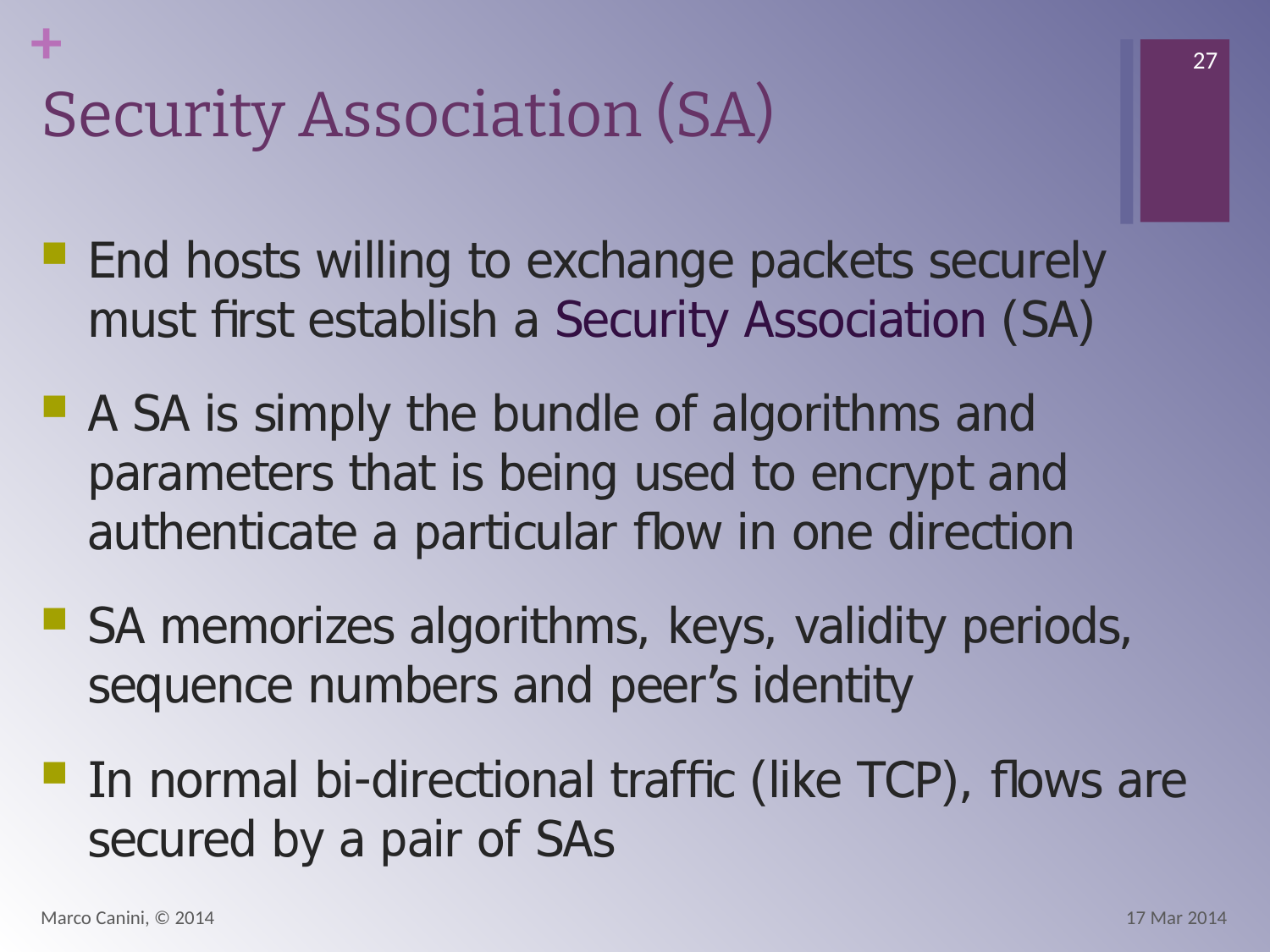

27
# Security Association (SA)
End hosts willing to exchange packets securely must first establish a Security Association (SA)
A SA is simply the bundle of algorithms and parameters that is being used to encrypt and authenticate a particular flow in one direction
SA memorizes algorithms, keys, validity periods, sequence numbers and peer’s identity
In normal bi-directional traffic (like TCP), flows are secured by a pair of SAs
Marco Canini, © 2014
17 Mar 2014